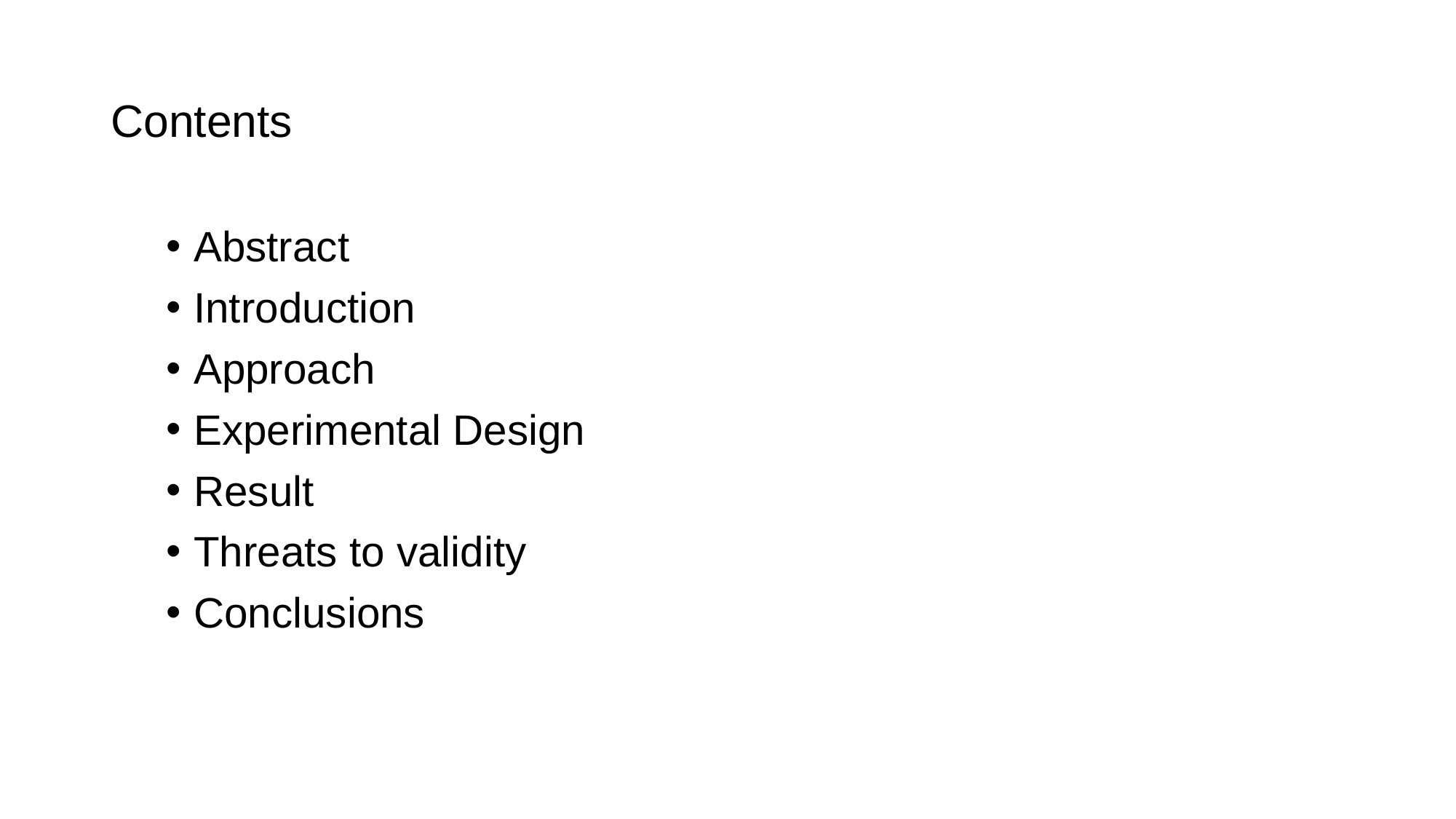

# Contents
Abstract
Introduction
Approach
Experimental Design
Result
Threats to validity
Conclusions